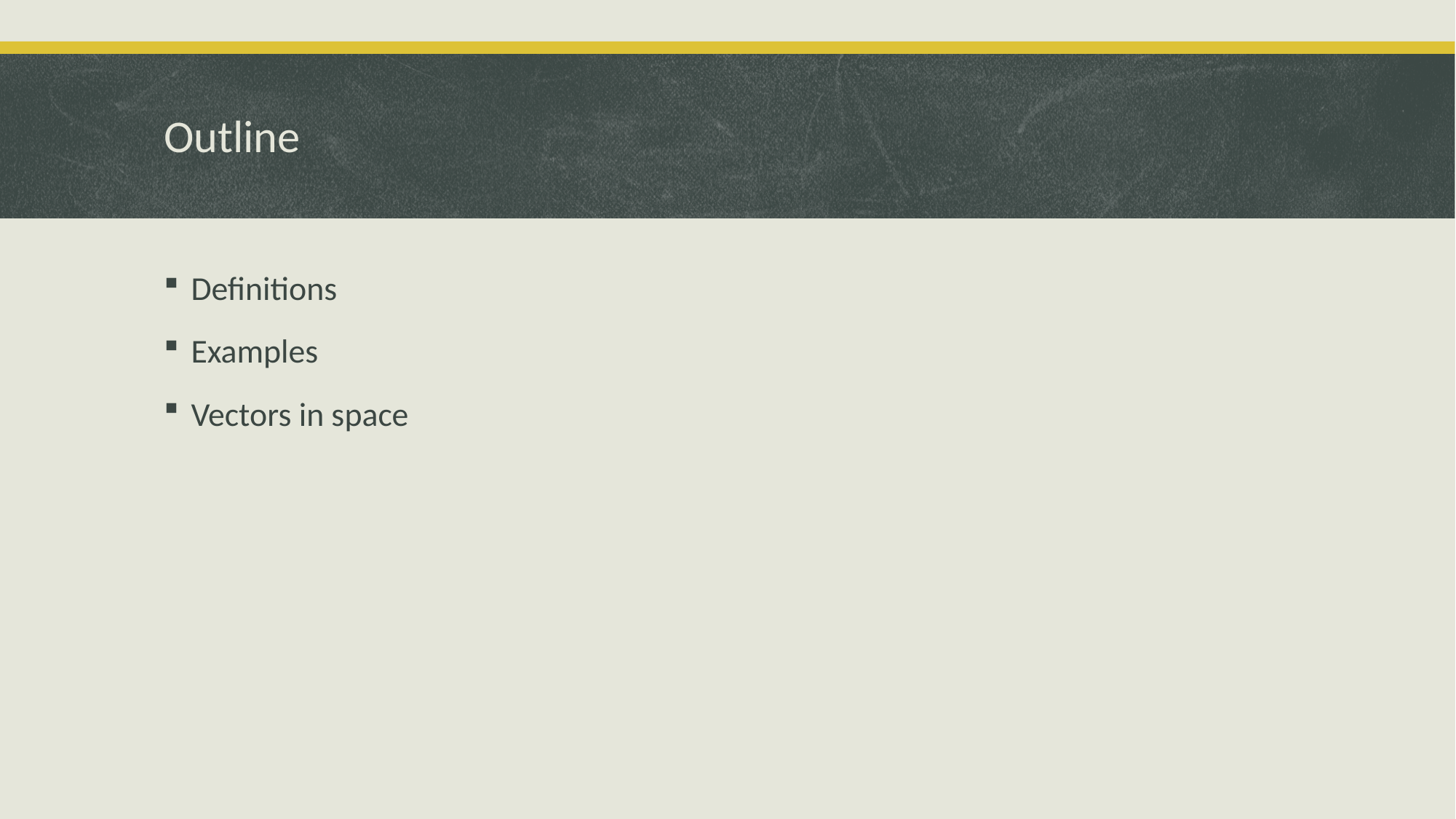

# Outline
Definitions
Examples
Vectors in space